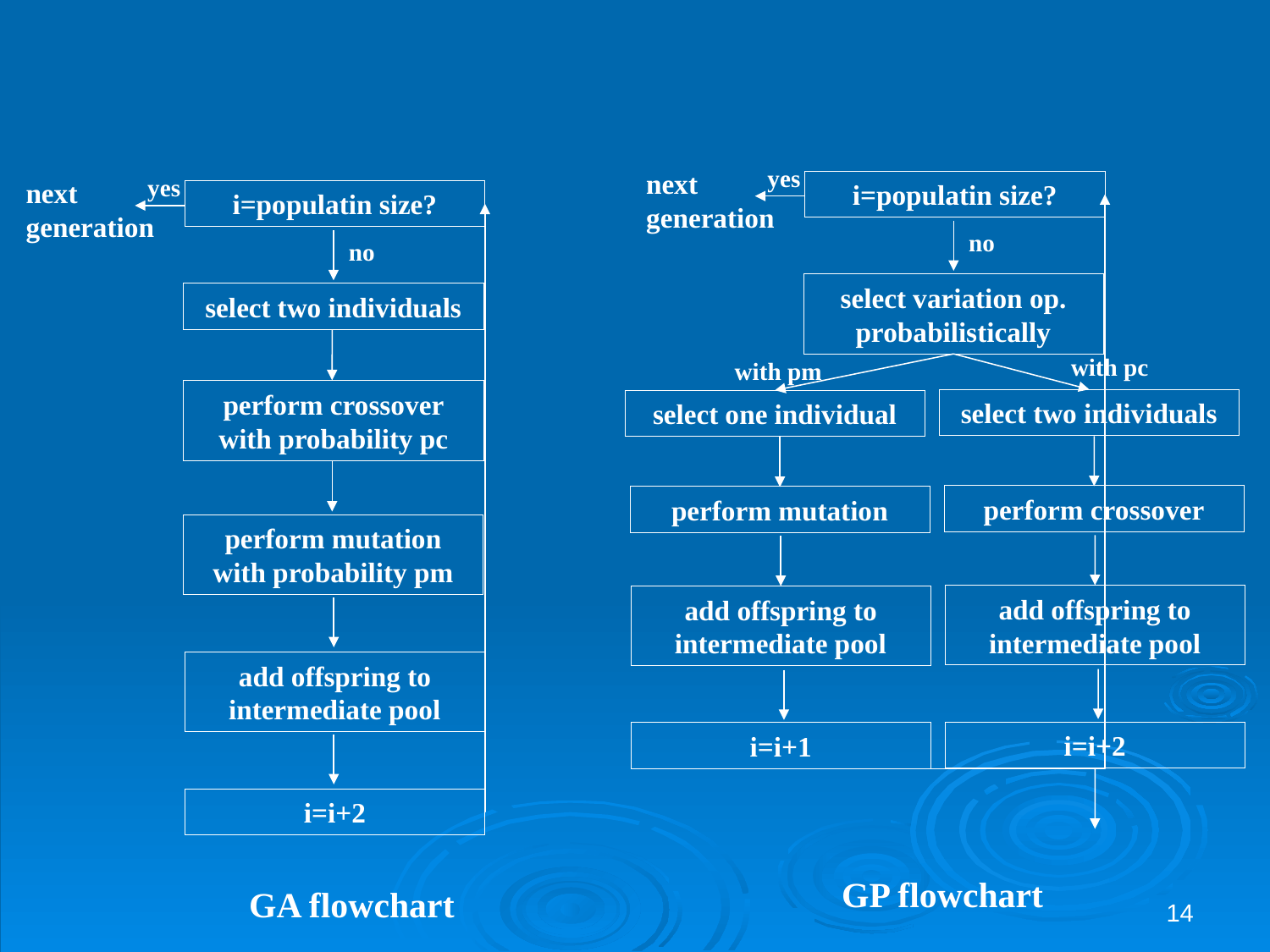

yes
next generation
yes
next generation
i=populatin size?
no
select two individuals
perform crossover with probability pc
perform mutation with probability pm
add offspring to intermediate pool
i=i+2
i=populatin size?
no
select variation op. probabilistically
with pc
with pm
select two individuals
select one individual
perform crossover
perform mutation
add offspring to intermediate pool
add offspring to intermediate pool
i=i+2
i=i+1
GP flowchart
14
GA flowchart